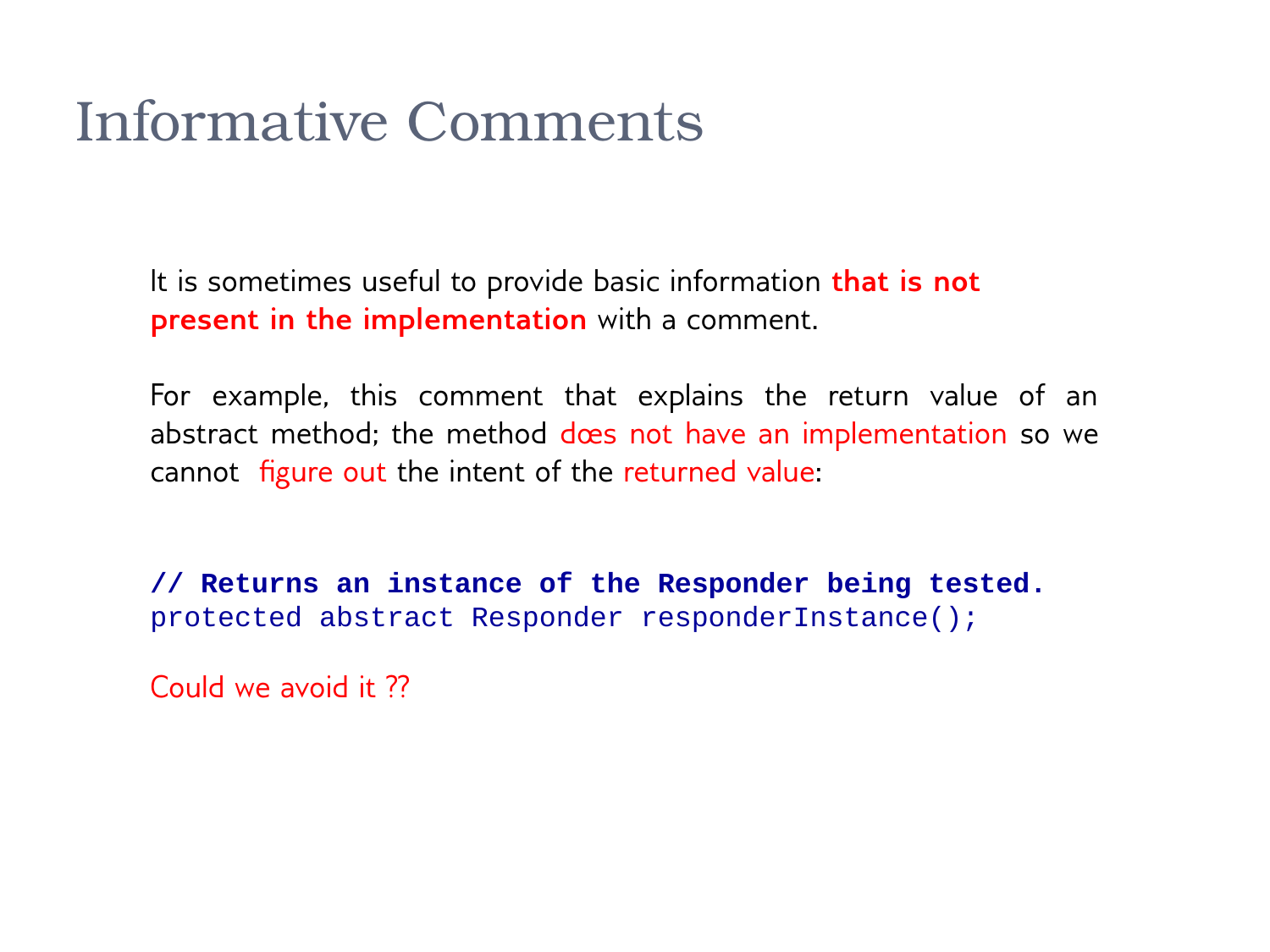

# Informative Comments
It is sometimes useful to provide basic information that is not present in the implementation with a comment.

For example, this comment that explains the return value of an abstract method; the method does not have an implementation so we cannot  figure out the intent of the returned value:

// Returns an instance of the Responder being tested.
protected abstract Responder responderInstance();

Could we avoid it ??